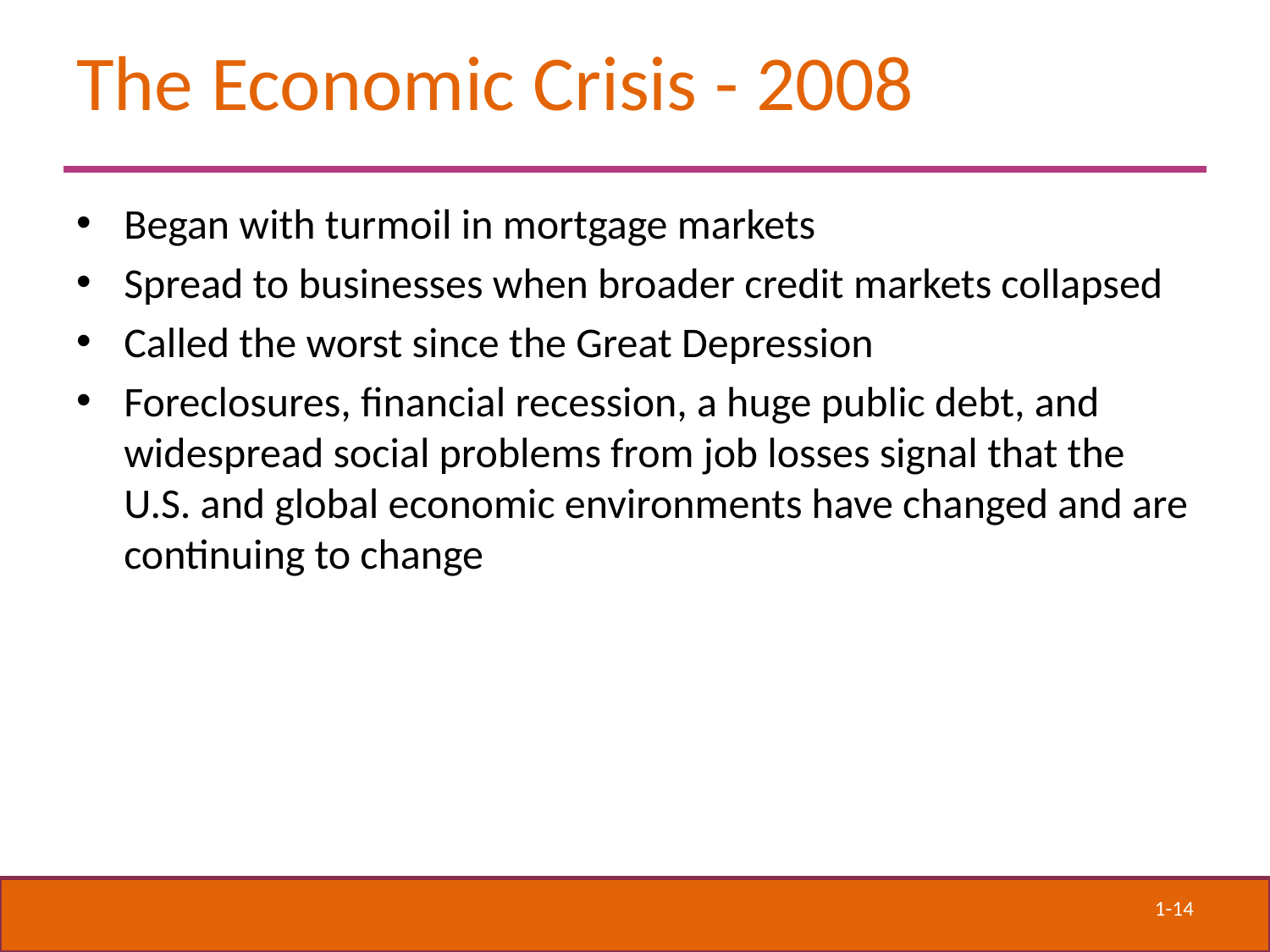

# The Economic Crisis - 2008
Began with turmoil in mortgage markets
Spread to businesses when broader credit markets collapsed
Called the worst since the Great Depression
Foreclosures, financial recession, a huge public debt, and widespread social problems from job losses signal that the U.S. and global economic environments have changed and are continuing to change
1-14